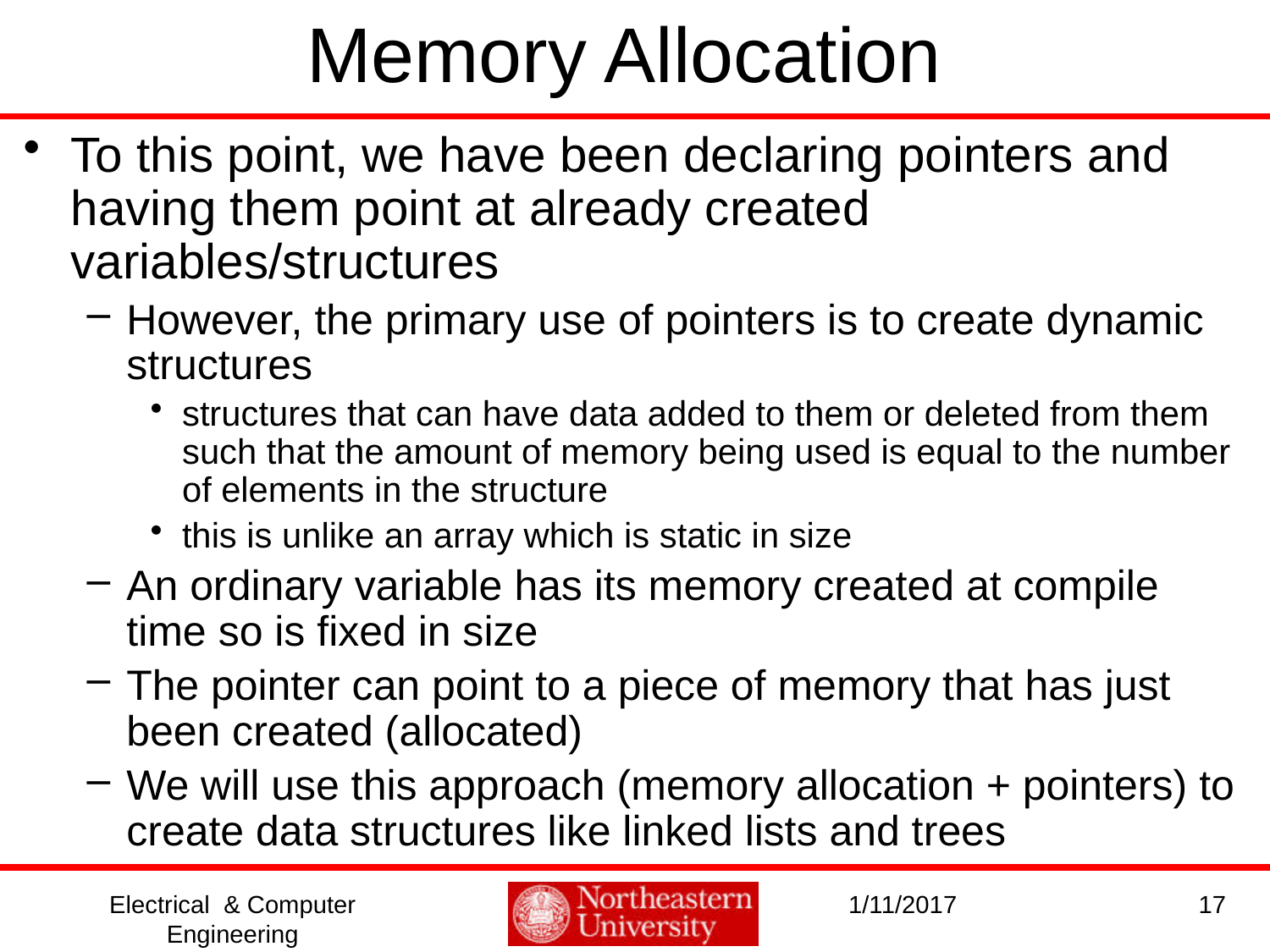

# Memory Allocation
To this point, we have been declaring pointers and having them point at already created variables/structures
However, the primary use of pointers is to create dynamic structures
structures that can have data added to them or deleted from them such that the amount of memory being used is equal to the number of elements in the structure
this is unlike an array which is static in size
An ordinary variable has its memory created at compile time so is fixed in size
The pointer can point to a piece of memory that has just been created (allocated)
We will use this approach (memory allocation + pointers) to create data structures like linked lists and trees
Electrical  & Computer Engineering
1/11/2017
17